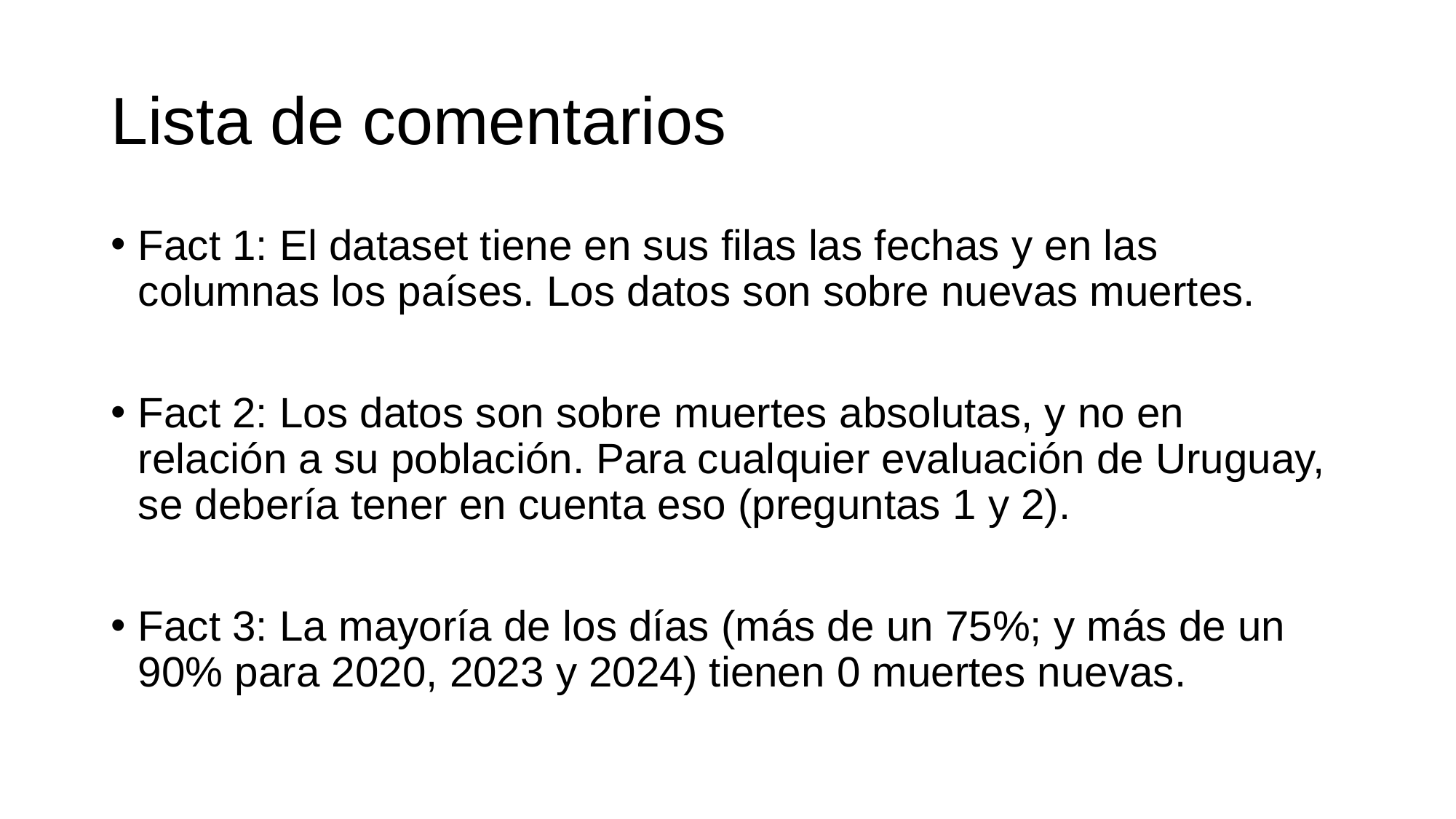

# Lista de comentarios
Fact 1: El dataset tiene en sus filas las fechas y en las columnas los países. Los datos son sobre nuevas muertes.

Fact 2: Los datos son sobre muertes absolutas, y no en relación a su población. Para cualquier evaluación de Uruguay, se debería tener en cuenta eso (preguntas 1 y 2).

Fact 3: La mayoría de los días (más de un 75%; y más de un 90% para 2020, 2023 y 2024) tienen 0 muertes nuevas.